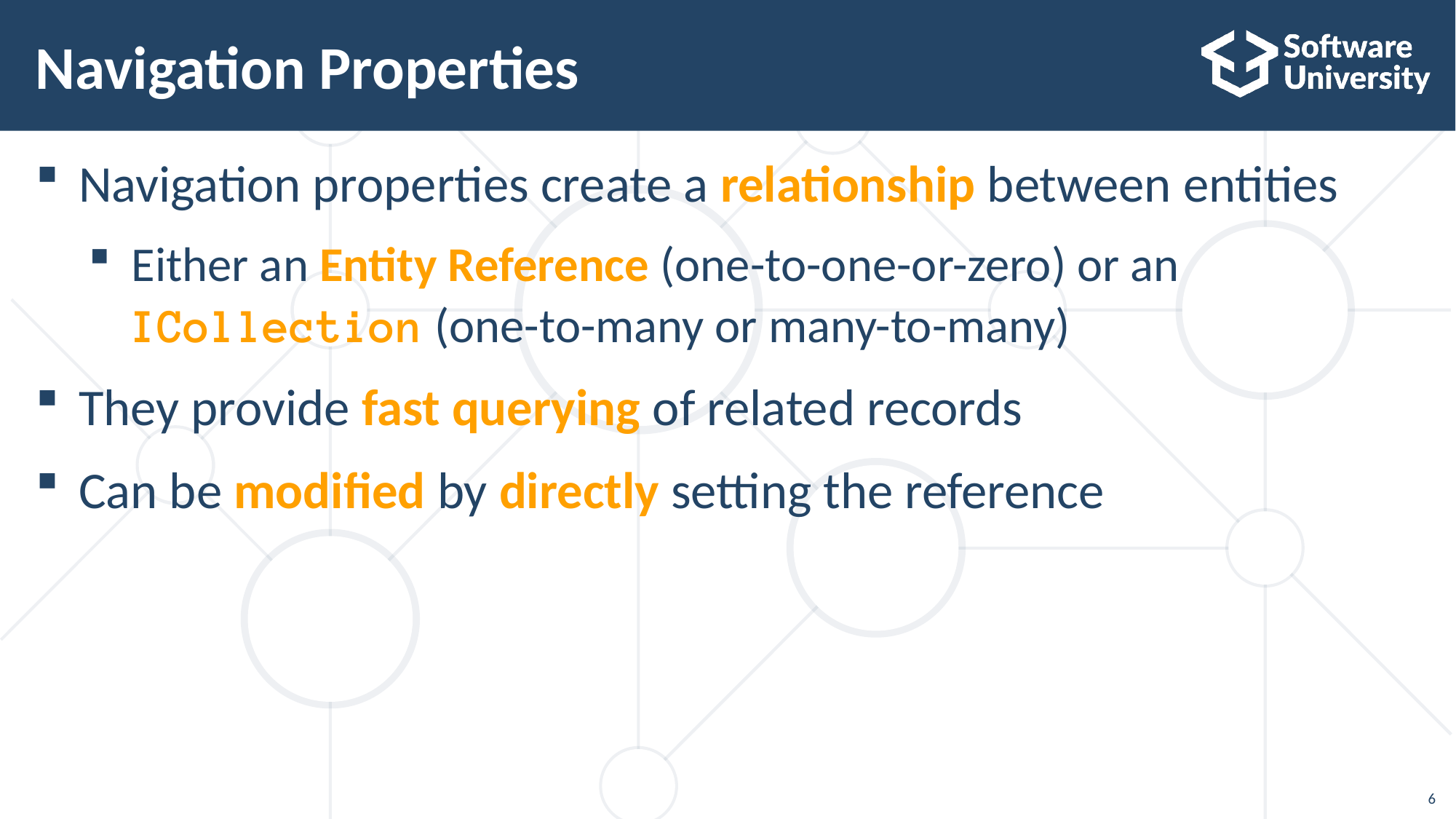

# Navigation Properties
Navigation properties create a relationship between entities
Either an Entity Reference (one-to-one-or-zero) or an
ICollection (one-to-many or many-to-many)
They provide fast querying of related records
Can be modified by directly setting the reference
6